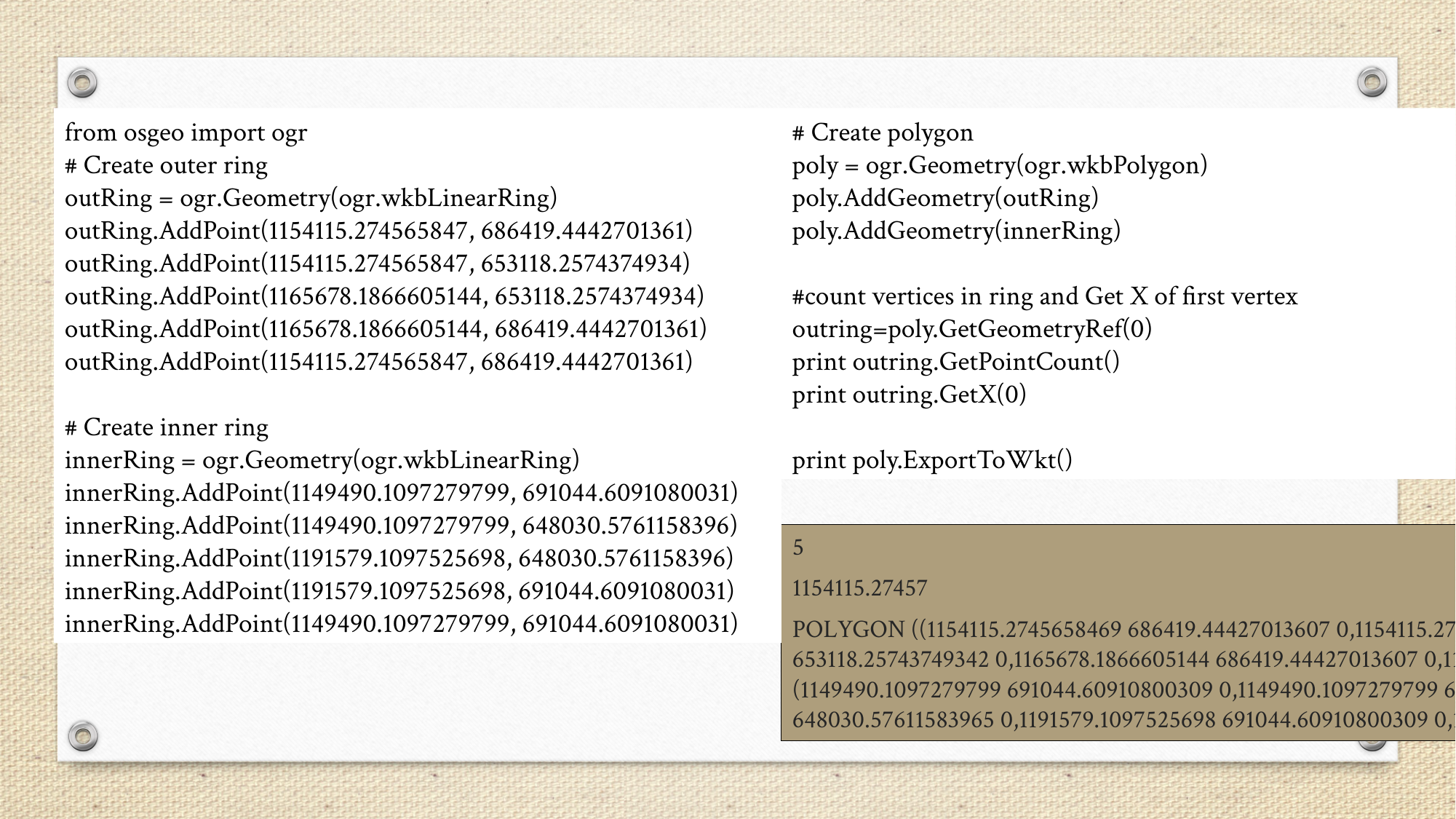

# Create polygon
poly = ogr.Geometry(ogr.wkbPolygon)
poly.AddGeometry(outRing)
poly.AddGeometry(innerRing)

#count vertices in ring and Get X of first vertex
outring=poly.GetGeometryRef(0)
print outring.GetPointCount()
print outring.GetX(0)

print poly.ExportToWkt()
from osgeo import ogr
# Create outer ring
outRing = ogr.Geometry(ogr.wkbLinearRing)
outRing.AddPoint(1154115.274565847, 686419.4442701361)
outRing.AddPoint(1154115.274565847, 653118.2574374934)
outRing.AddPoint(1165678.1866605144, 653118.2574374934)
outRing.AddPoint(1165678.1866605144, 686419.4442701361)
outRing.AddPoint(1154115.274565847, 686419.4442701361)

# Create inner ring
innerRing = ogr.Geometry(ogr.wkbLinearRing)
innerRing.AddPoint(1149490.1097279799, 691044.6091080031)
innerRing.AddPoint(1149490.1097279799, 648030.5761158396)
innerRing.AddPoint(1191579.1097525698, 648030.5761158396)
innerRing.AddPoint(1191579.1097525698, 691044.6091080031)
innerRing.AddPoint(1149490.1097279799, 691044.6091080031)
#
5
1154115.27457
POLYGON ((1154115.2745658469 686419.44427013607 0,1154115.2745658469 653118.25743749342 0,1165678.1866605144 653118.25743749342 0,1165678.1866605144 686419.44427013607 0,1154115.2745658469 686419.44427013607 0),(1149490.1097279799 691044.60910800309 0,1149490.1097279799 648030.57611583965 0,1191579.1097525698 648030.57611583965 0,1191579.1097525698 691044.60910800309 0,1149490.1097279799 691044.60910800309 0))